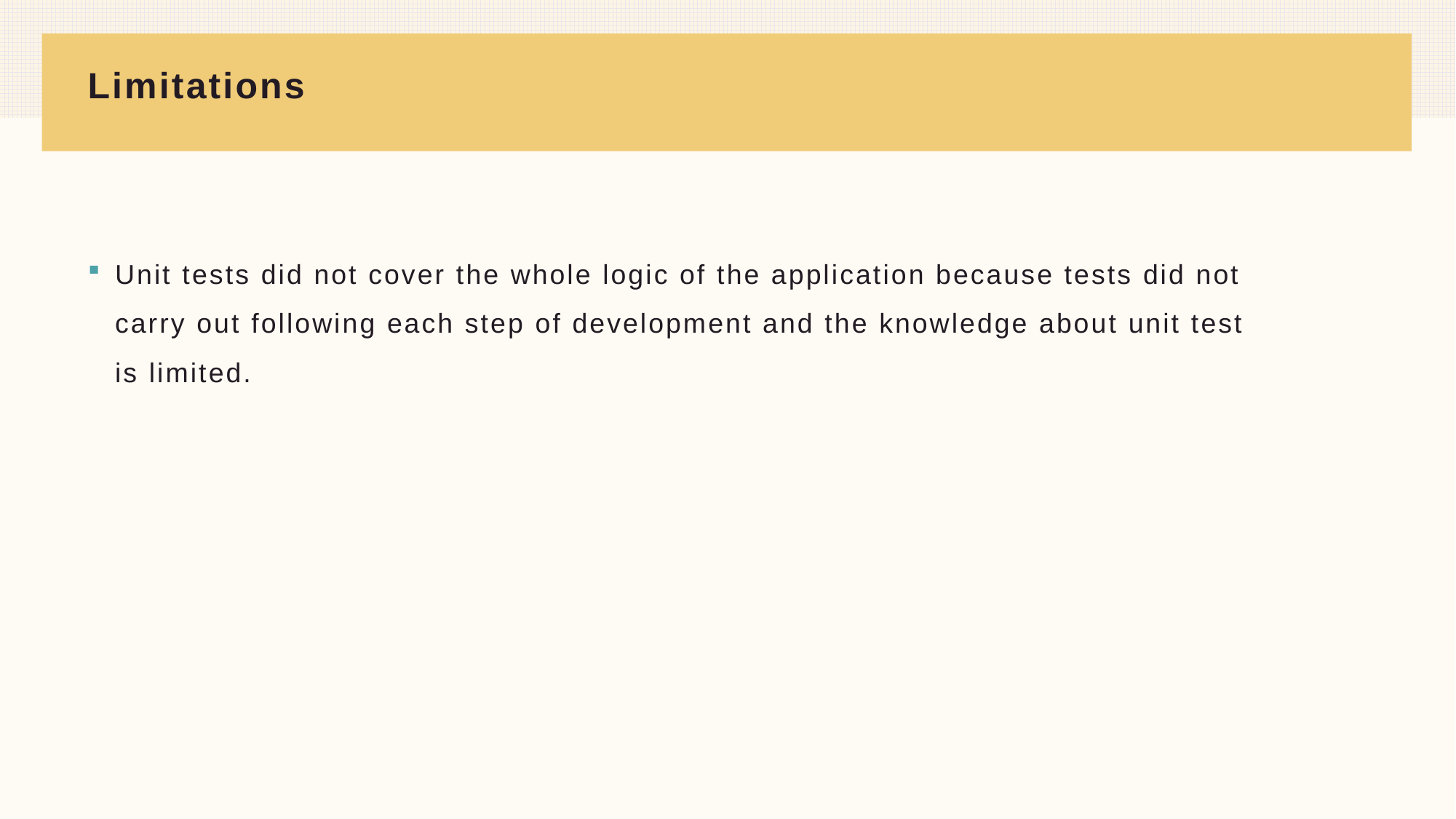

# Limitations
Unit tests did not cover the whole logic of the application because tests did not carry out following each step of development and the knowledge about unit test is limited.